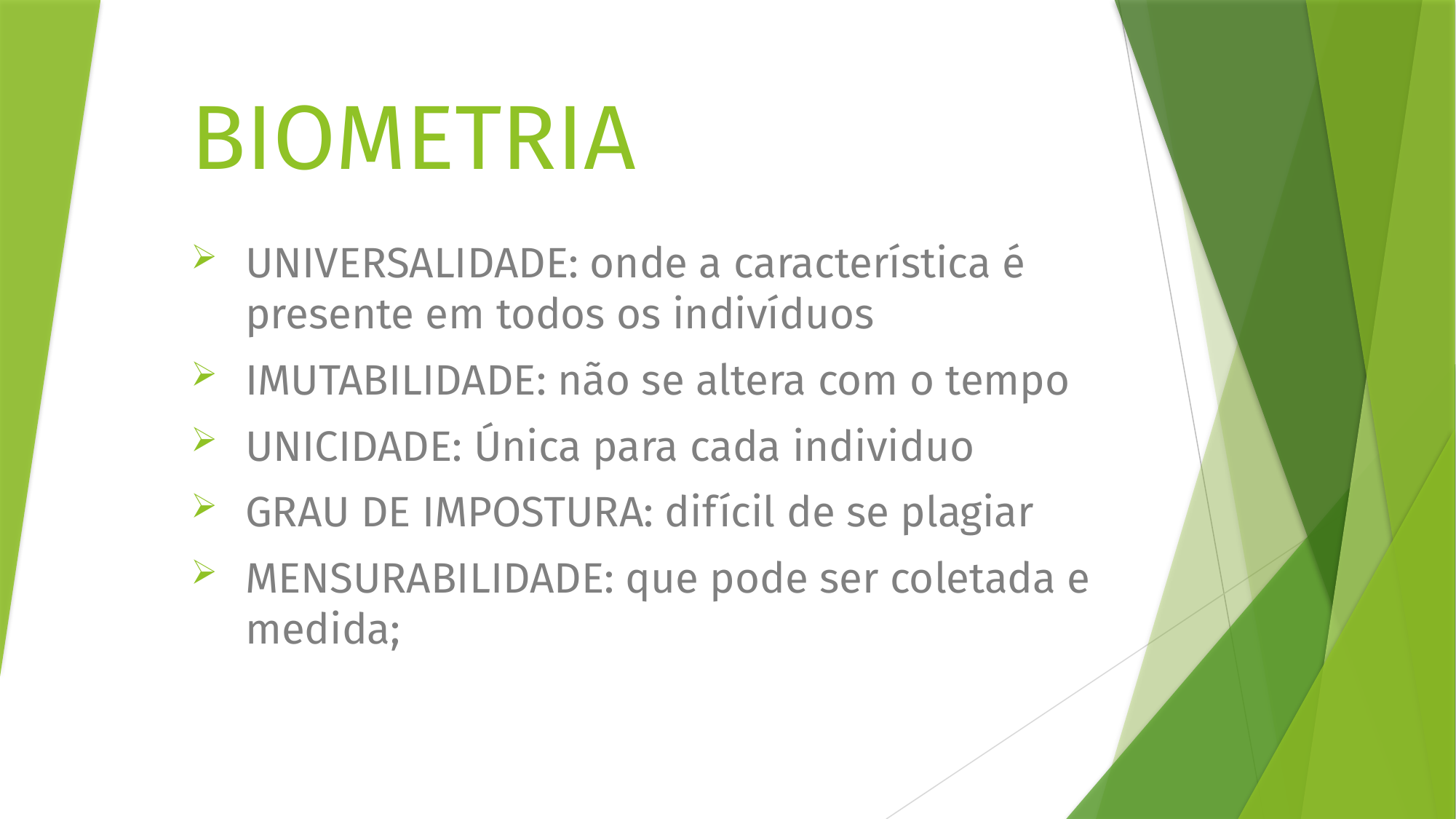

# BIOMETRIA
UNIVERSALIDADE: onde a característica é presente em todos os indivíduos
IMUTABILIDADE: não se altera com o tempo
UNICIDADE: Única para cada individuo
GRAU DE IMPOSTURA: difícil de se plagiar
MENSURABILIDADE: que pode ser coletada e medida;